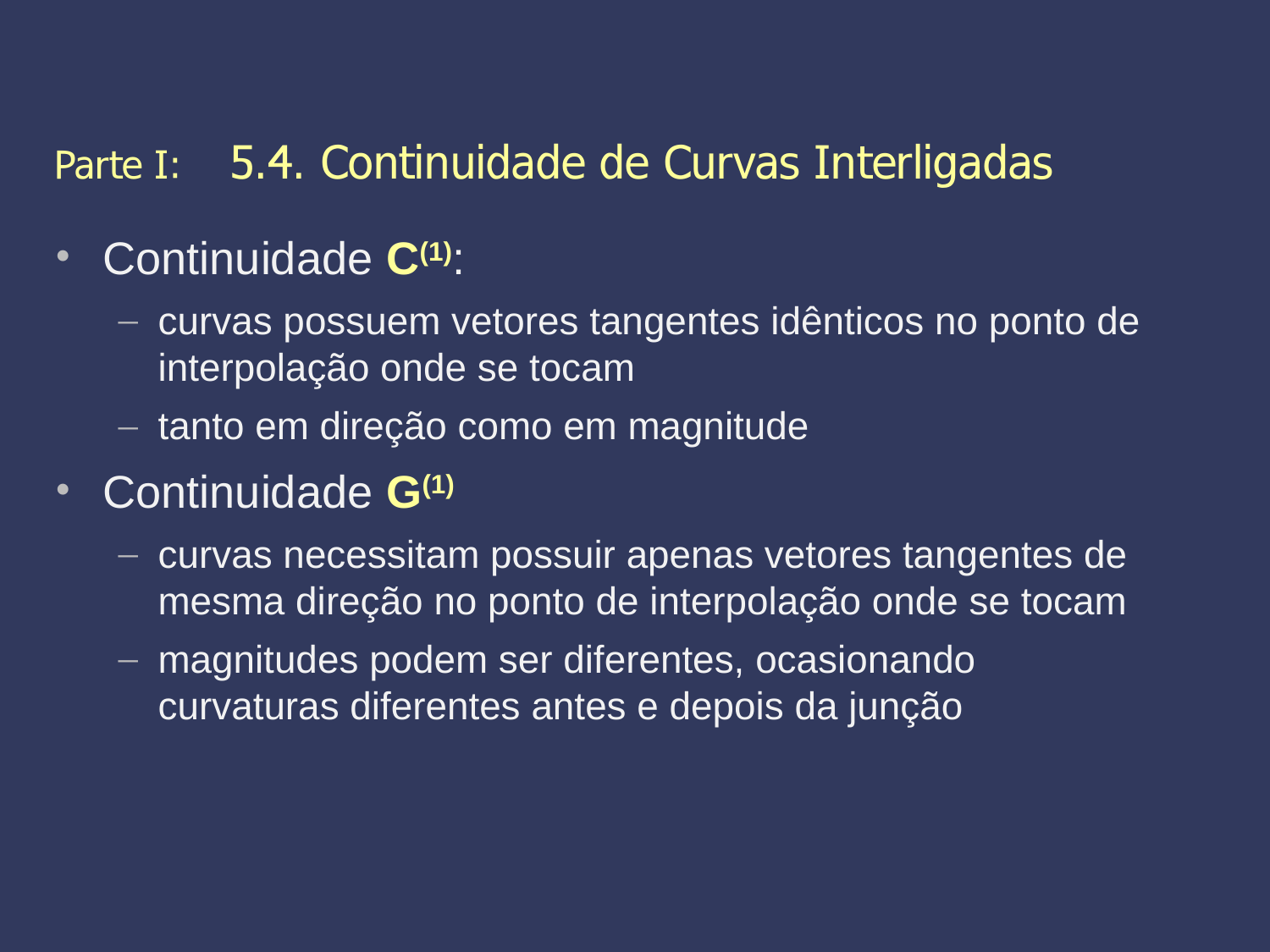

Parte I: 	5.4. Continuidade de Curvas Interligadas
Continuidade C(1):
curvas possuem vetores tangentes idênticos no ponto de interpolação onde se tocam
tanto em direção como em magnitude
Continuidade G(1)
curvas necessitam possuir apenas vetores tangentes de mesma direção no ponto de interpolação onde se tocam
magnitudes podem ser diferentes, ocasionando curvaturas diferentes antes e depois da junção